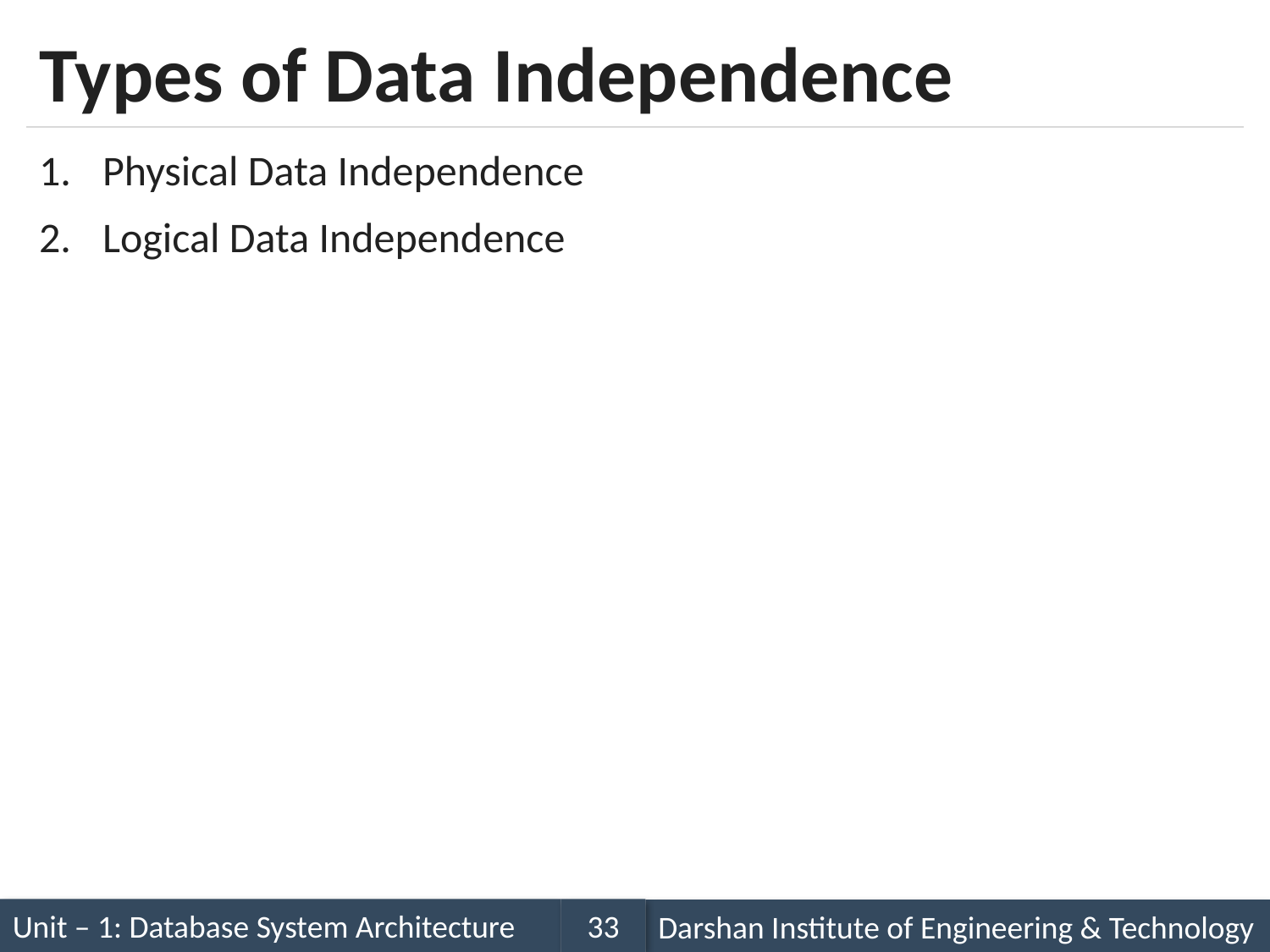

# Types of Data Independence
Physical Data Independence
Logical Data Independence